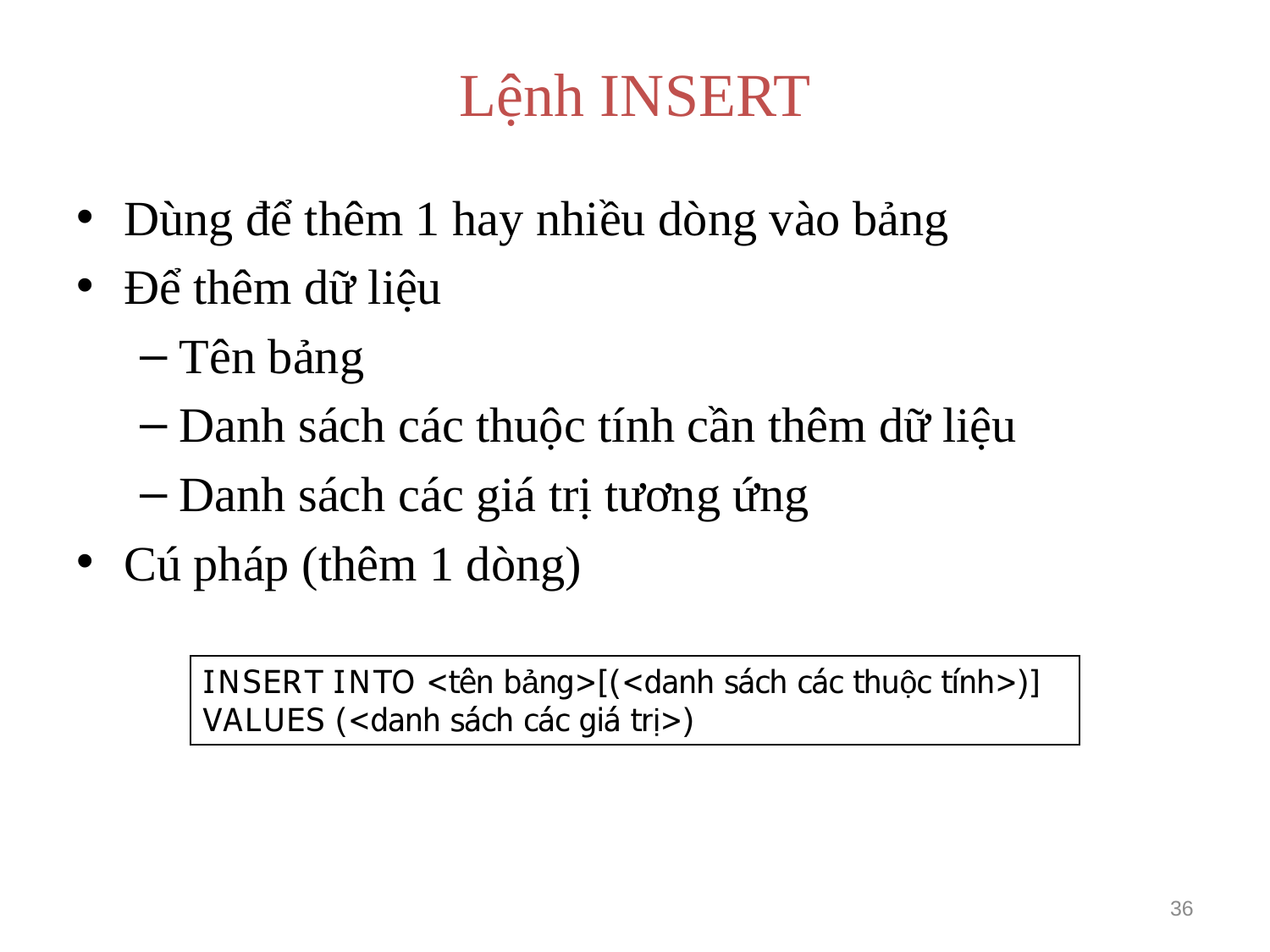

# Lệnh INSERT
Dùng để thêm 1 hay nhiều dòng vào bảng
Để thêm dữ liệu
Tên bảng
Danh sách các thuộc tính cần thêm dữ liệu
Danh sách các giá trị tương ứng
Cú pháp (thêm 1 dòng)

INSERT INTO <tên bảng>[(<danh sách các thuộc tính>)]
VALUES (<danh sách các giá trị>)
36